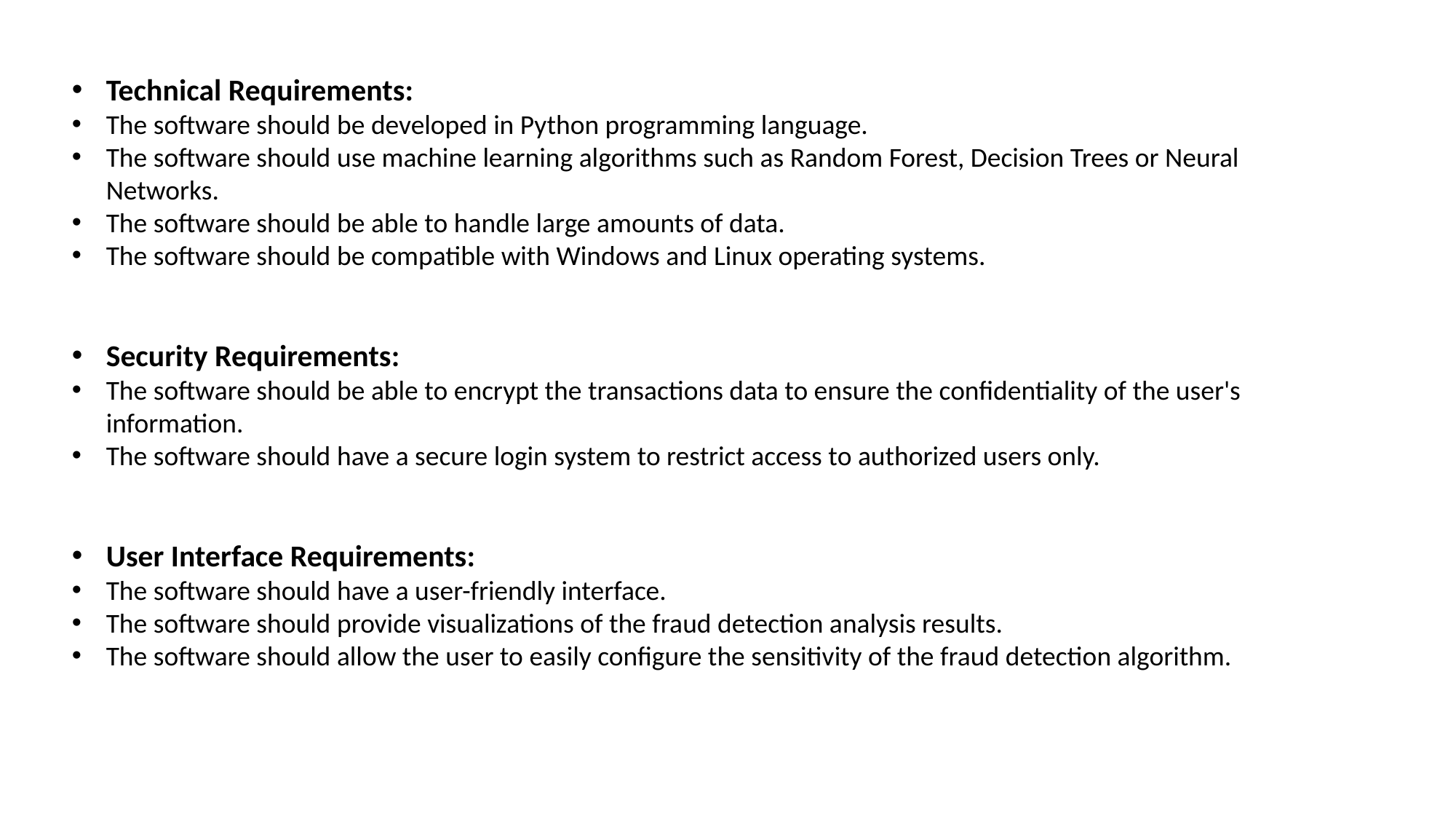

Technical Requirements:
The software should be developed in Python programming language.
The software should use machine learning algorithms such as Random Forest, Decision Trees or Neural Networks.
The software should be able to handle large amounts of data.
The software should be compatible with Windows and Linux operating systems.

Security Requirements:
The software should be able to encrypt the transactions data to ensure the confidentiality of the user's information.
The software should have a secure login system to restrict access to authorized users only.

User Interface Requirements:
The software should have a user-friendly interface.
The software should provide visualizations of the fraud detection analysis results.
The software should allow the user to easily configure the sensitivity of the fraud detection algorithm.